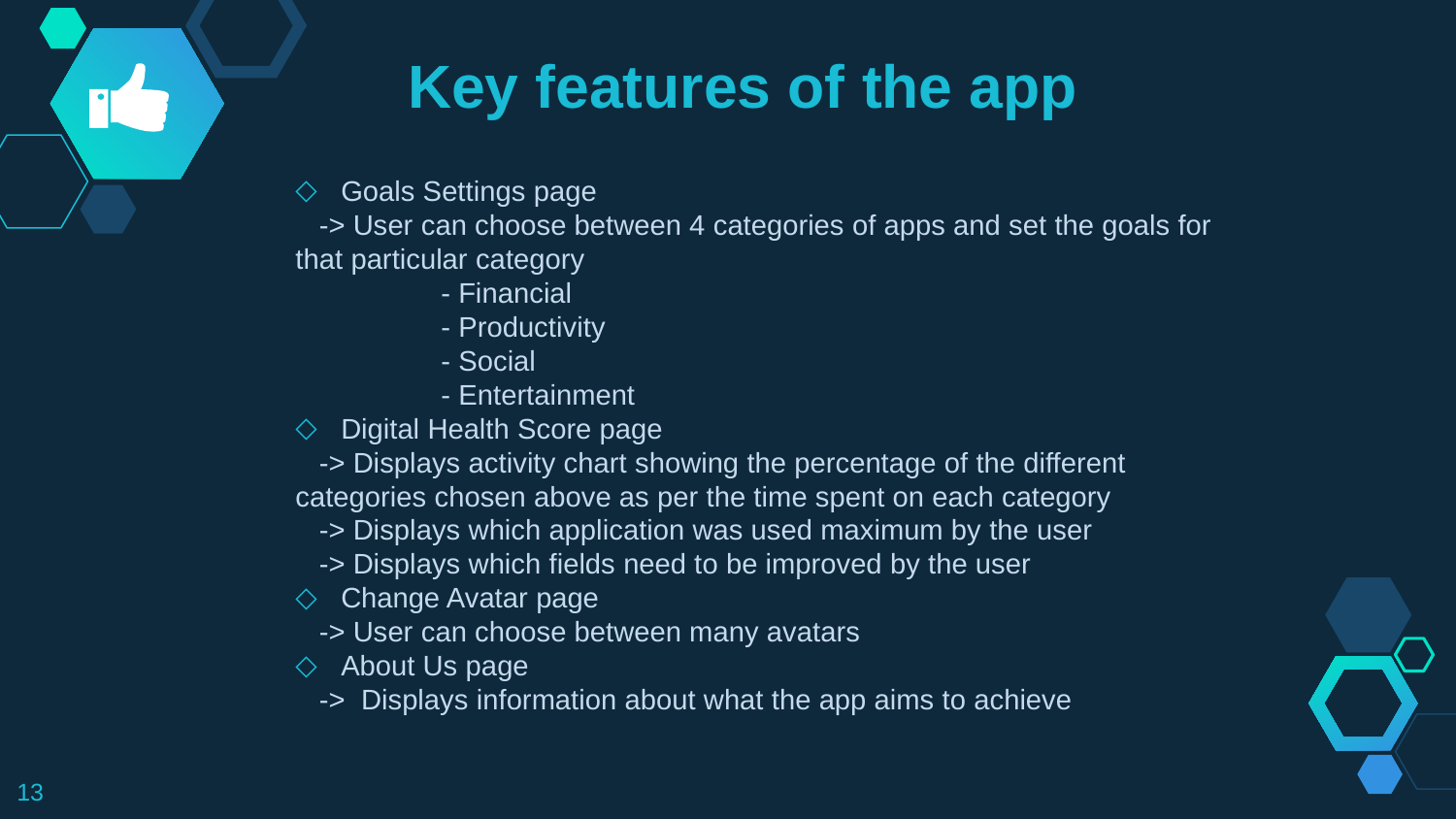

Key features of the app

Goals Settings page
   -> User can choose between 4 categories of apps and set the goals for that particular category
	- Financial
	- Productivity
	- Social
	- Entertainment
Digital Health Score page
   -> Displays activity chart showing the percentage of the different categories chosen above as per the time spent on each category
   -> Displays which application was used maximum by the user
   -> Displays which fields need to be improved by the user
Change Avatar page
   -> User can choose between many avatars
About Us page
   ->  Displays information about what the app aims to achieve

13